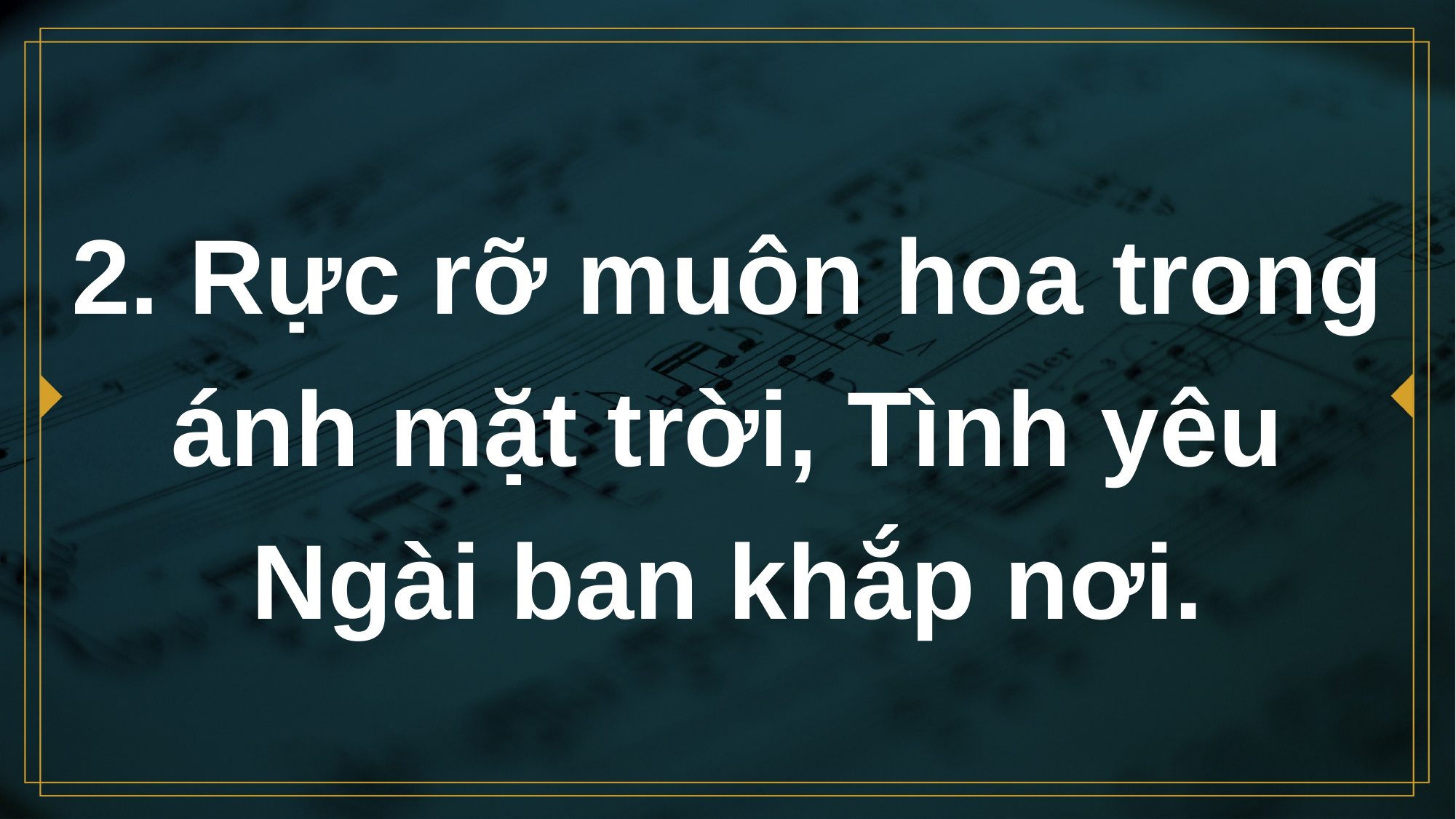

# 2. Rực rỡ muôn hoa trong ánh mặt trời, Tình yêu Ngài ban khắp nơi.